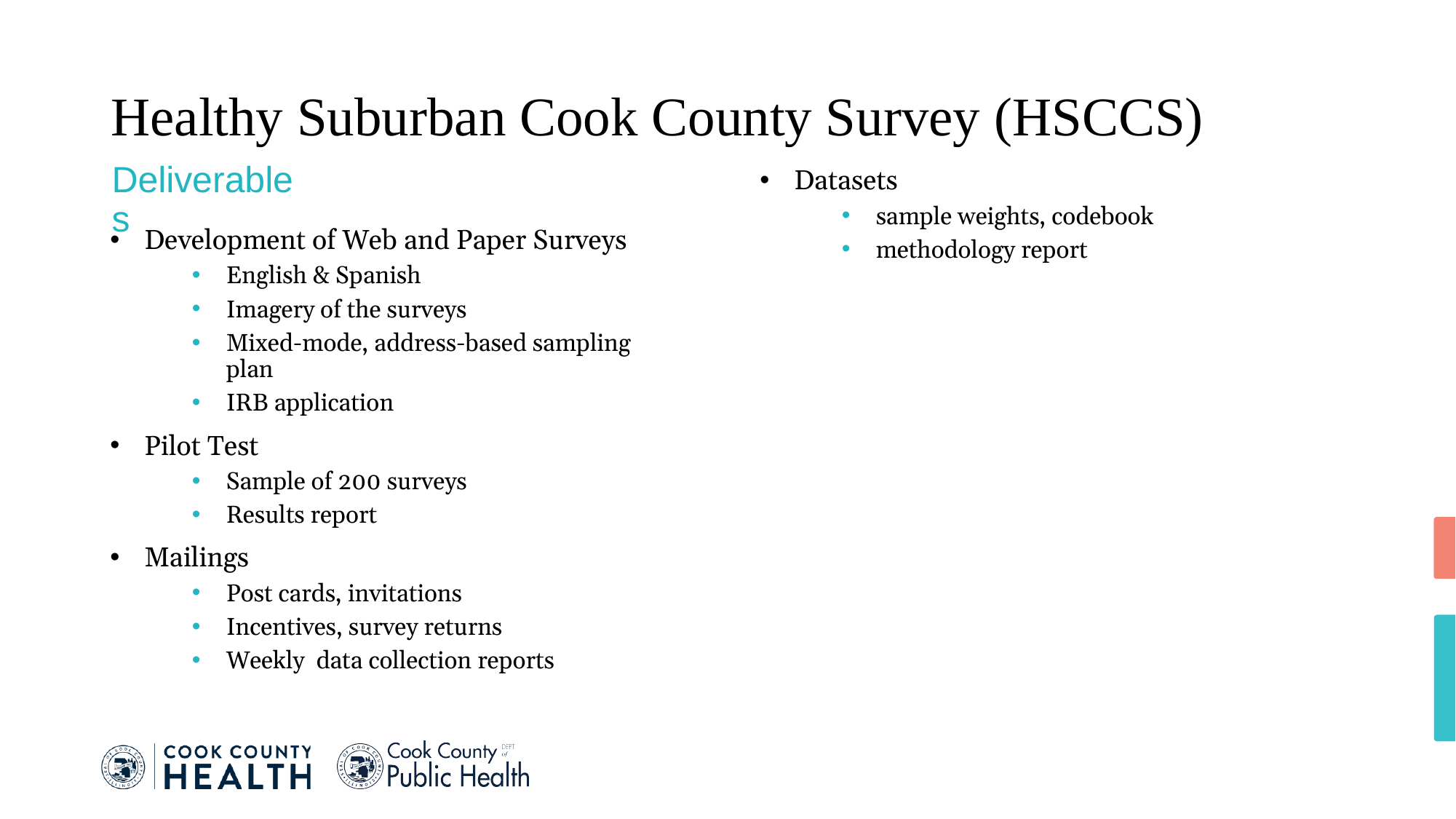

# Healthy Suburban Cook County Survey (HSCCS)
Deliverables
Datasets
sample weights, codebook
methodology report
Development of Web and Paper Surveys
English & Spanish
Imagery of the surveys
Mixed-mode, address-based sampling plan
IRB application
Pilot Test
Sample of 200 surveys
Results report
Mailings
Post cards, invitations
Incentives, survey returns
Weekly  data collection reports